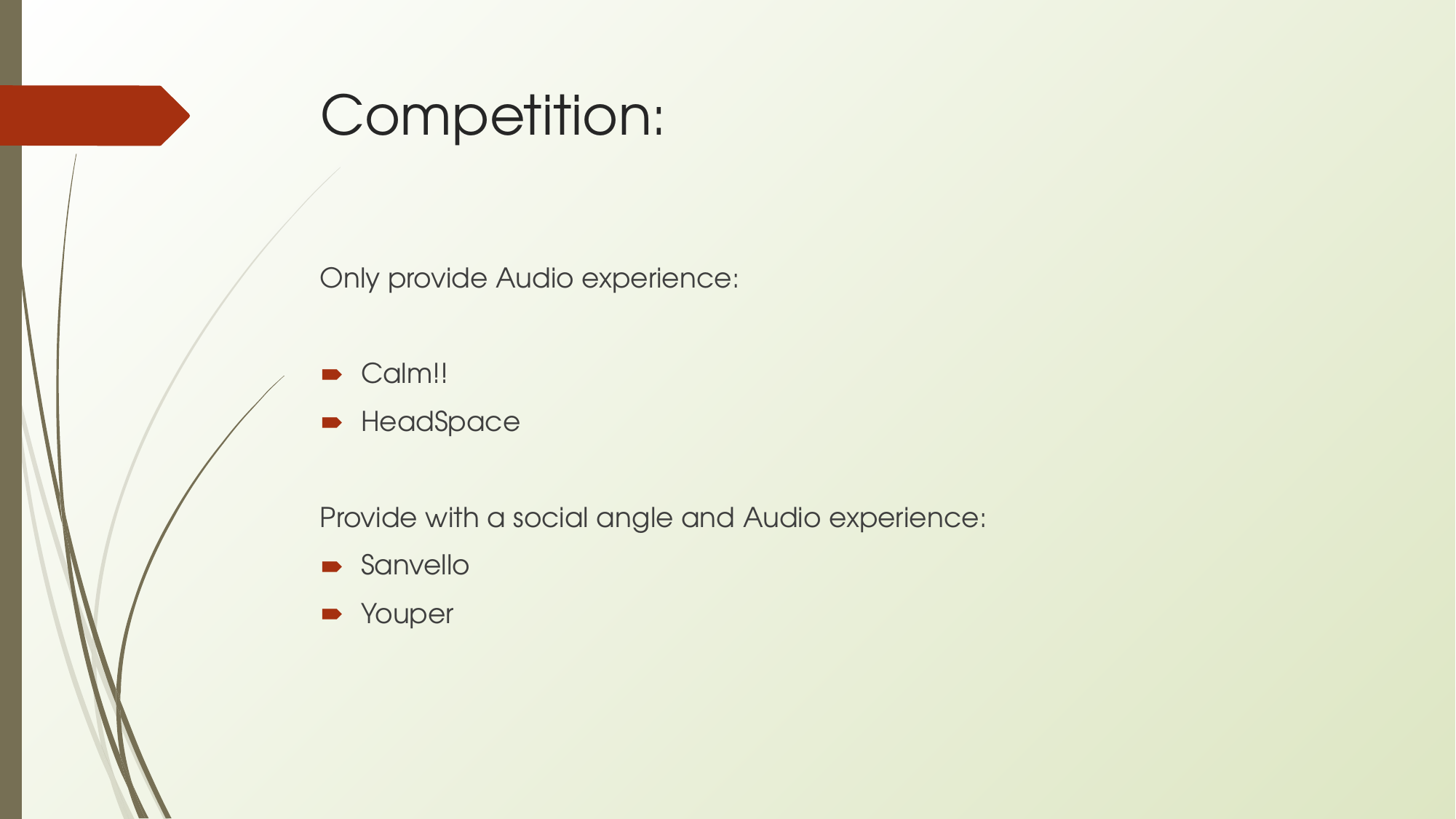

# Competition:
Only provide Audio experience:

Calm!!
HeadSpace

Provide with a social angle and Audio experience:
Sanvello
Youper